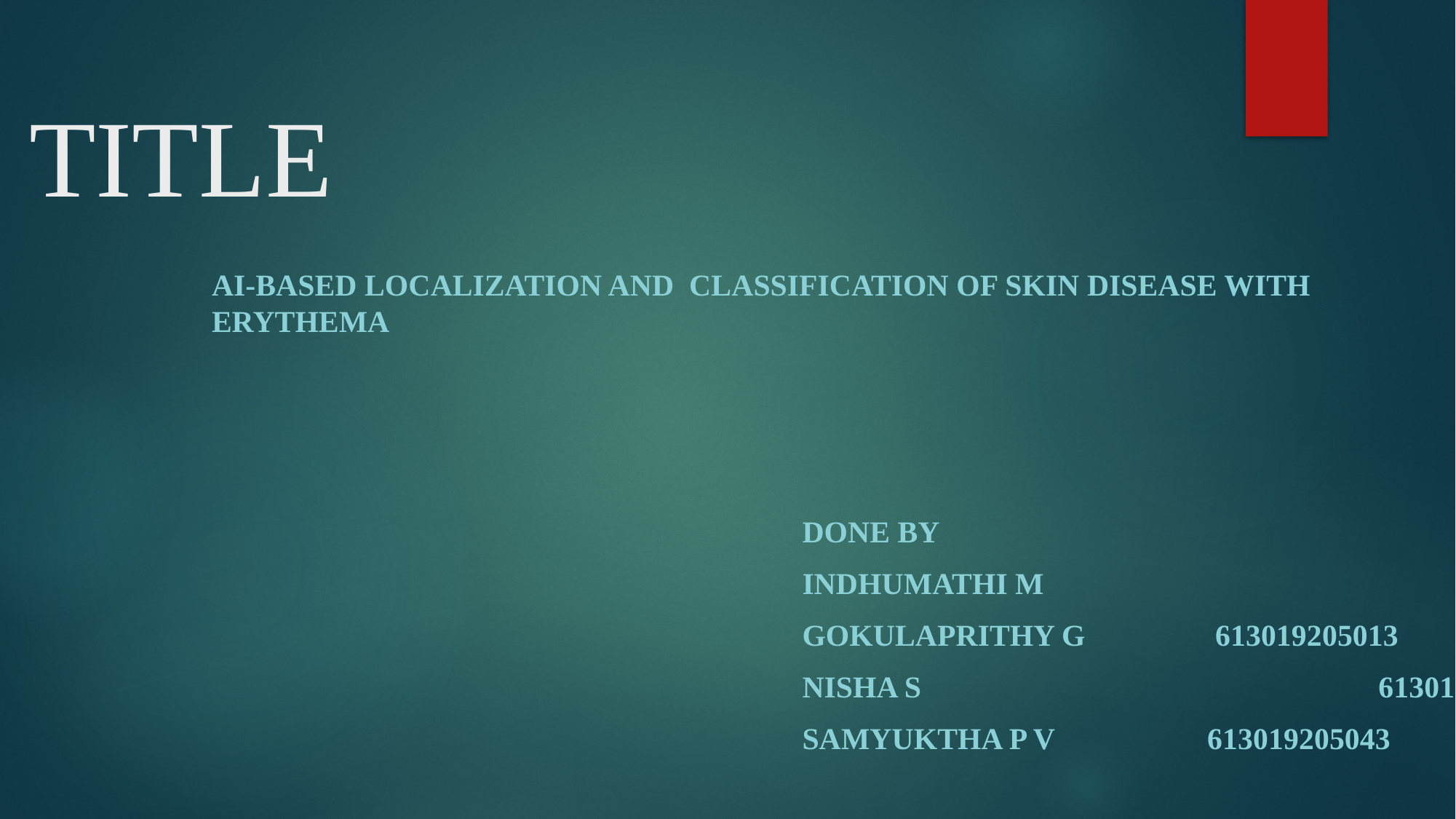

# TITLE
AI-BASED LOCALIZATION AND  CLASSIFICATION OF SKIN DISEASE WITH ERYTHEMA
Done by
INDHUMATHI M       				613019205017
GOKULAPRITHY G                 613019205013
NISHA S                  			    613019205031
SAMYUKTHA P V                    613019205043